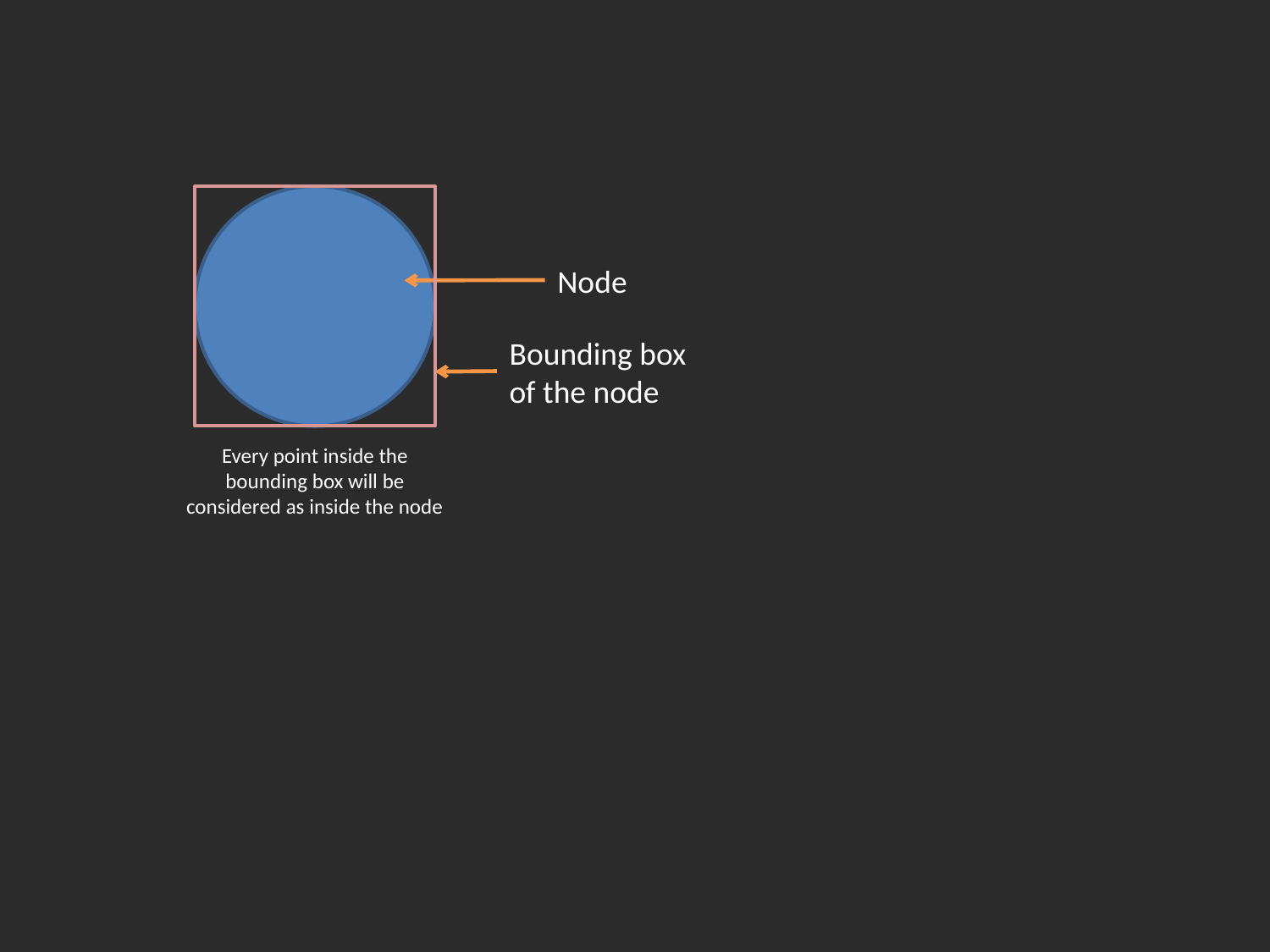

Node
Bounding box of the node
Every point inside the bounding box will be considered as inside the node